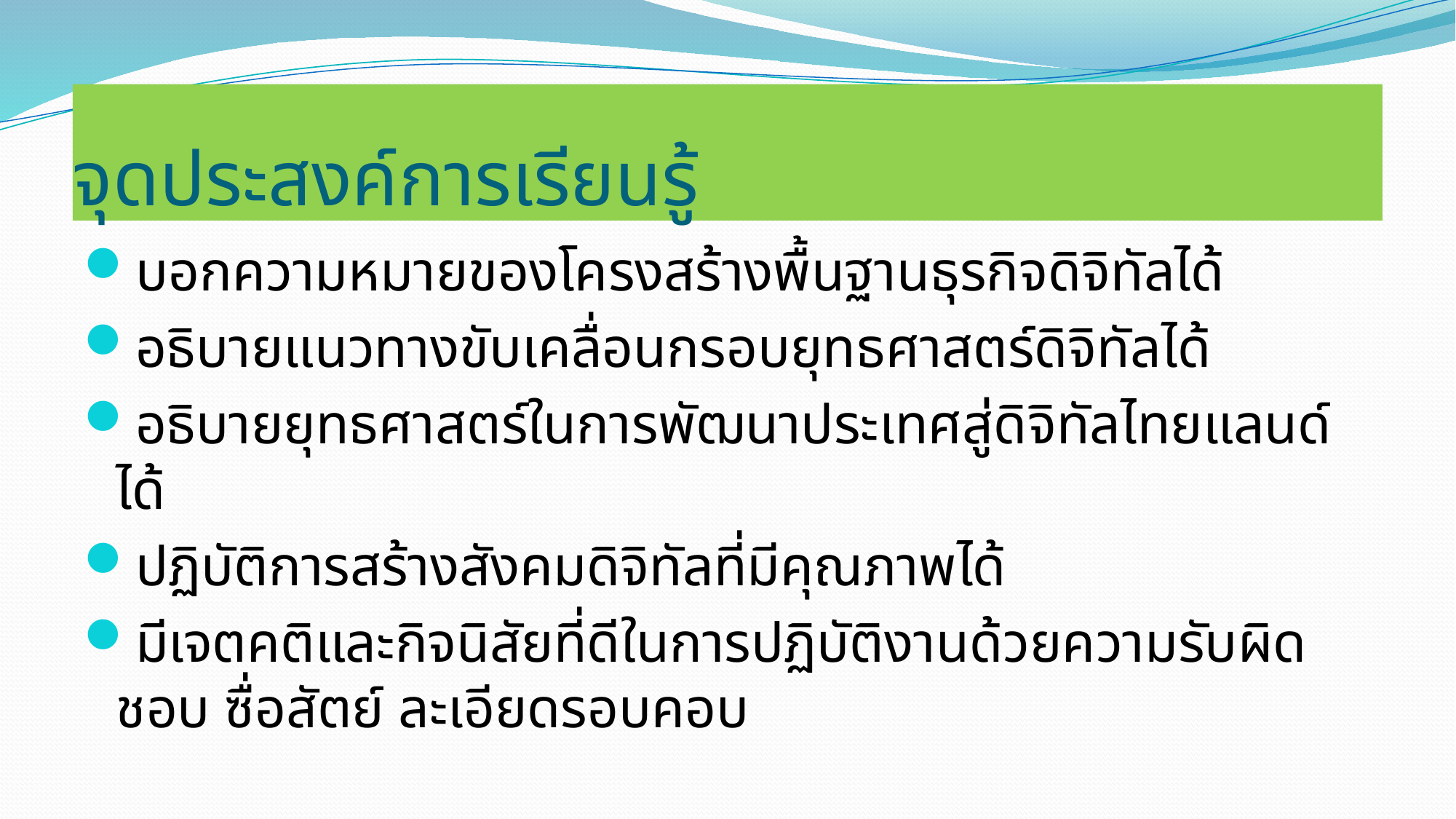

# จุดประสงค์การเรียนรู้
บอกความหมายของโครงสร้างพื้นฐานธุรกิจดิจิทัลได้
อธิบายแนวทางขับเคลื่อนกรอบยุทธศาสตร์ดิจิทัลได้
อธิบายยุทธศาสตร์ในการพัฒนาประเทศสู่ดิจิทัลไทยแลนด์ได้
ปฏิบัติการสร้างสังคมดิจิทัลที่มีคุณภาพได้
มีเจตคติและกิจนิสัยที่ดีในการปฏิบัติงานด้วยความรับผิดชอบ ซื่อสัตย์ ละเอียดรอบคอบ